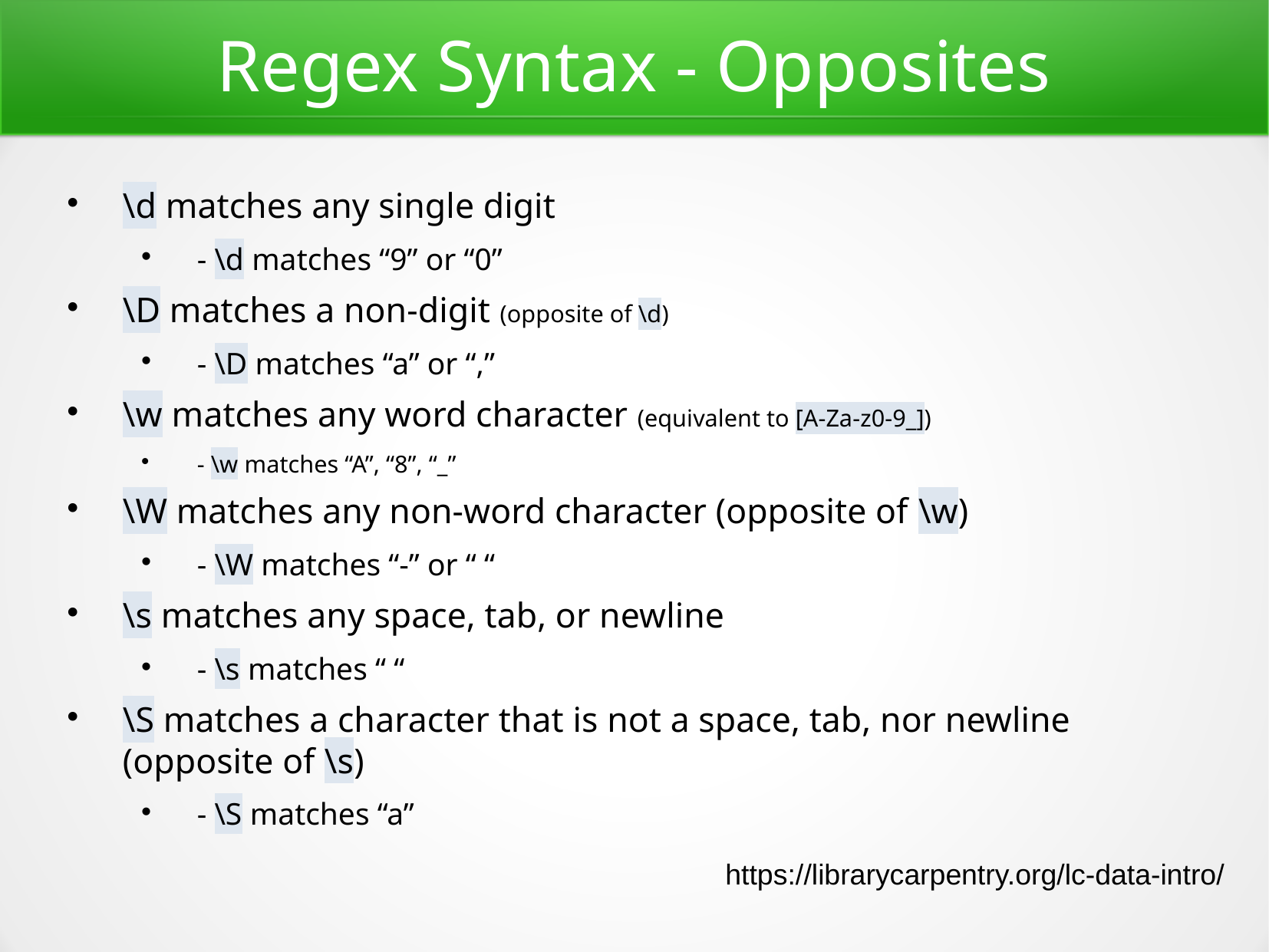

Regex Syntax - Opposites
\d matches any single digit
- \d matches “9” or “0”
\D matches a non-digit (opposite of \d)
- \D matches “a” or “,”
\w matches any word character (equivalent to [A-Za-z0-9_])
- \w matches “A”, “8”, “_”
\W matches any non-word character (opposite of \w)
- \W matches “-” or “ “
\s matches any space, tab, or newline
- \s matches “ “
\S matches a character that is not a space, tab, nor newline (opposite of \s)
- \S matches “a”

https://librarycarpentry.org/lc-data-intro/